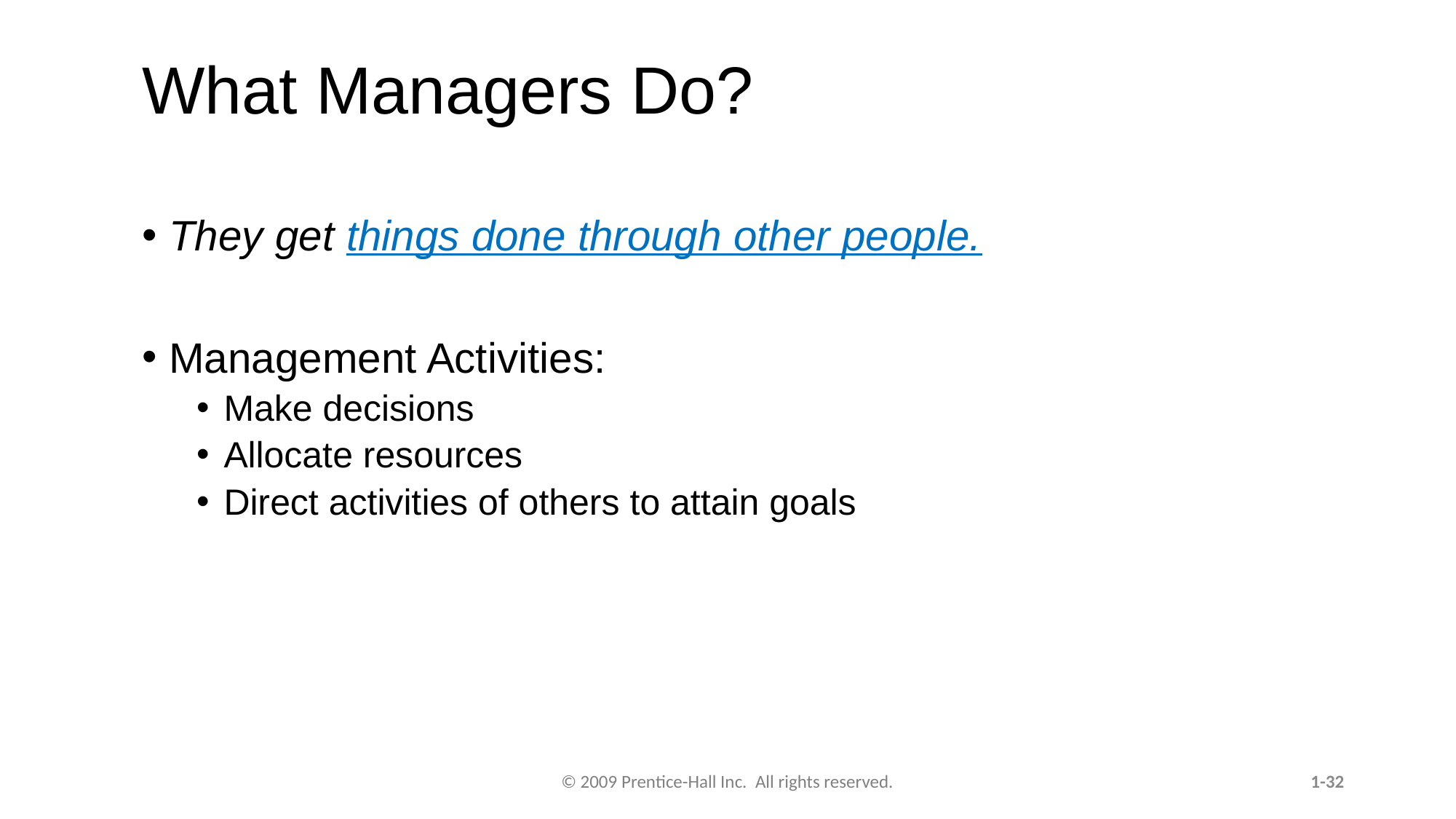

# What Managers Do?

They get things done through other people.

Management Activities:
Make decisions
Allocate resources
Direct activities of others to attain goals

© 2009 Prentice-Hall Inc.  All rights reserved.
1-32